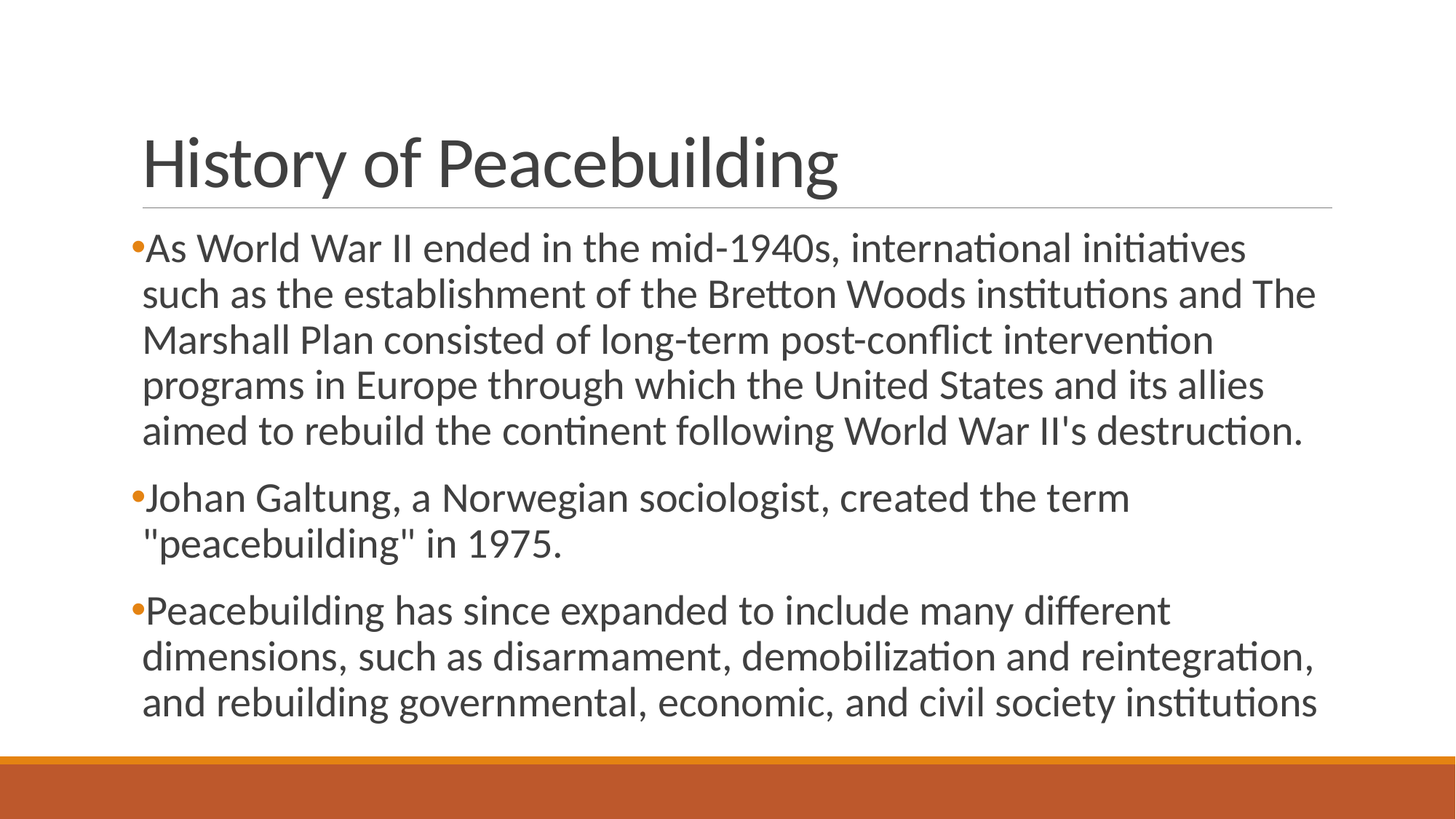

# History of Peacebuilding
As World War II ended in the mid-1940s, international initiatives such as the establishment of the Bretton Woods institutions and The Marshall Plan consisted of long-term post-conflict intervention programs in Europe through which the United States and its allies aimed to rebuild the continent following World War II's destruction.
Johan Galtung, a Norwegian sociologist, created the term "peacebuilding" in 1975.
Peacebuilding has since expanded to include many different dimensions, such as disarmament, demobilization and reintegration, and rebuilding governmental, economic, and civil society institutions